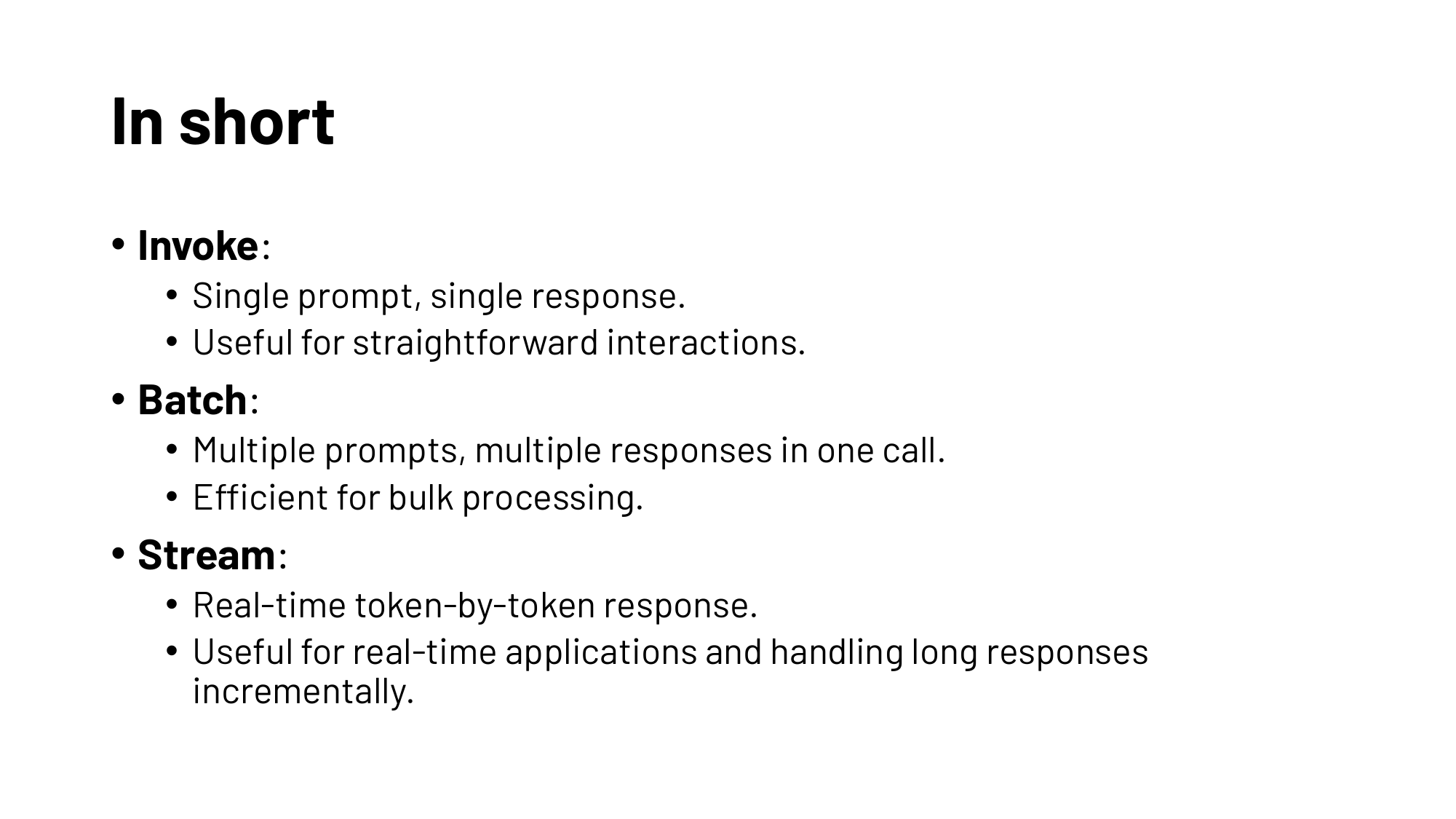

# In short
Invoke:
Single prompt, single response.
Useful for straightforward interactions.
Batch:
Multiple prompts, multiple responses in one call.
Efficient for bulk processing.
Stream:
Real-time token-by-token response.
Useful for real-time applications and handling long responses incrementally.